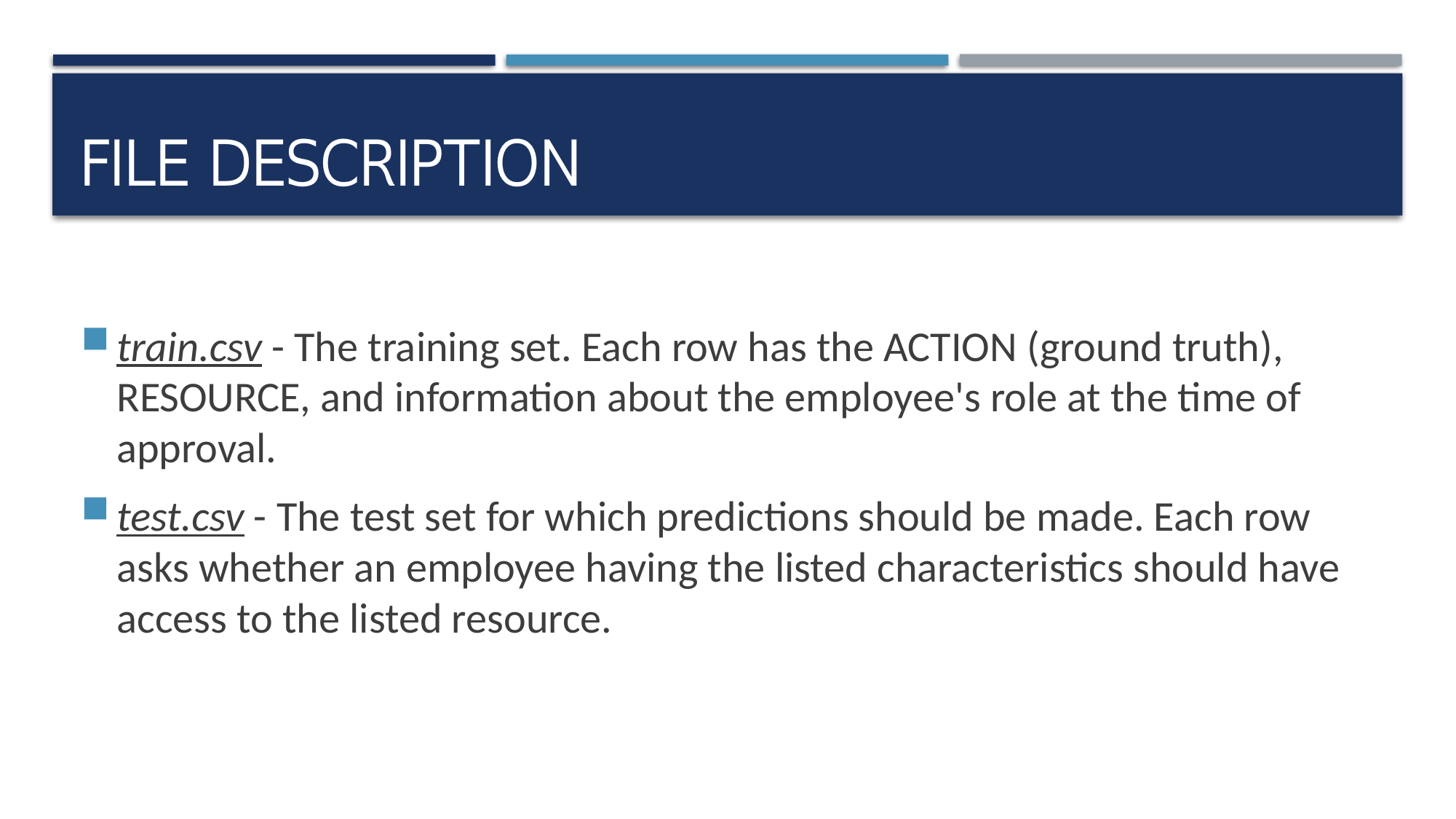

# File description
train.csv - The training set. Each row has the ACTION (ground truth), RESOURCE, and information about the employee's role at the time of approval.
test.csv - The test set for which predictions should be made. Each row asks whether an employee having the listed characteristics should have access to the listed resource.